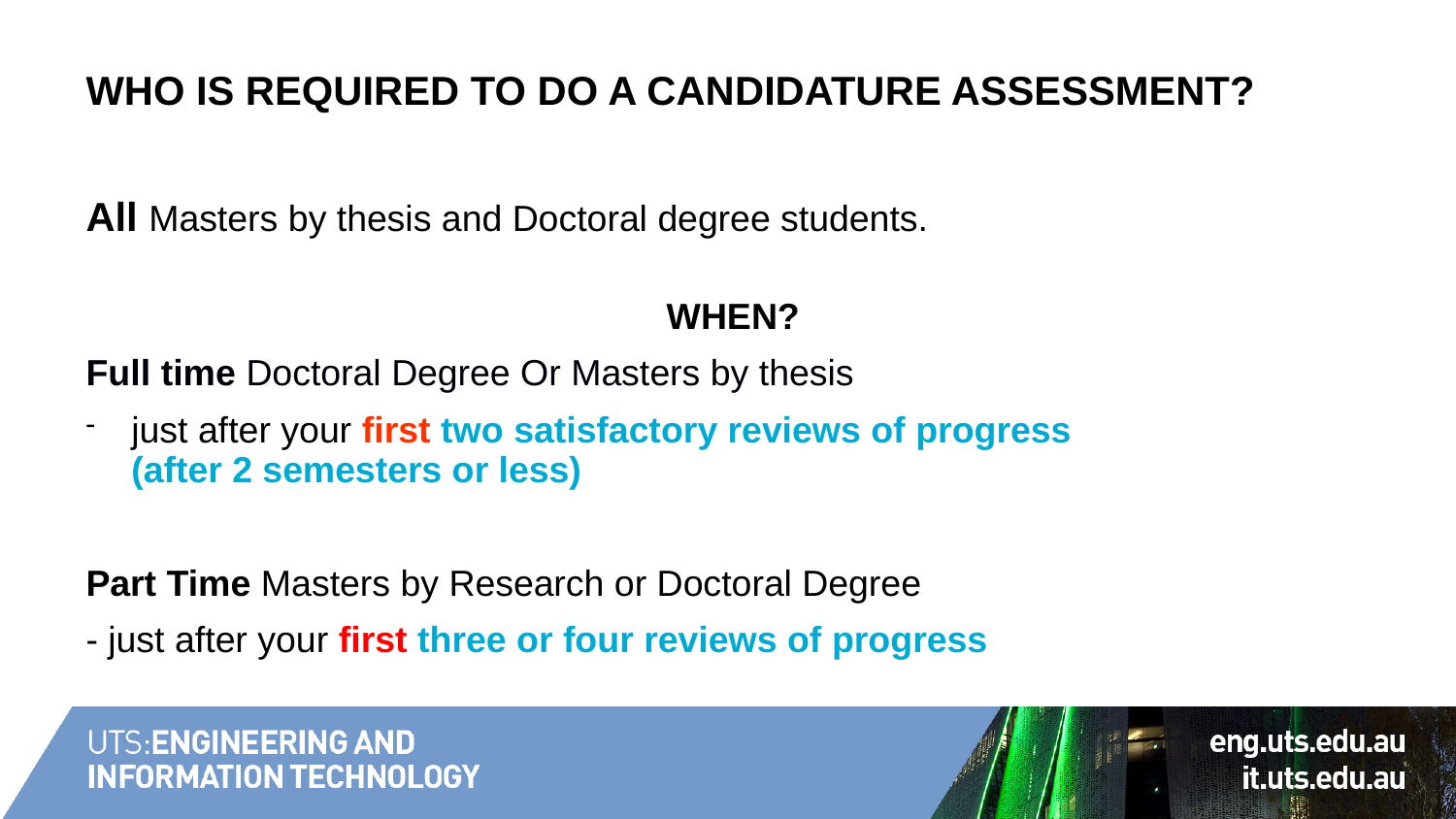

# Who is required to do A Candidature Assessment?
All Masters by thesis and Doctoral degree students.
WHEN?
Full time Doctoral Degree Or Masters by thesis
just after your first two satisfactory reviews of progress
(after 2 semesters or less)

Part Time Masters by Research or Doctoral Degree
- just after your first three or four reviews of progress